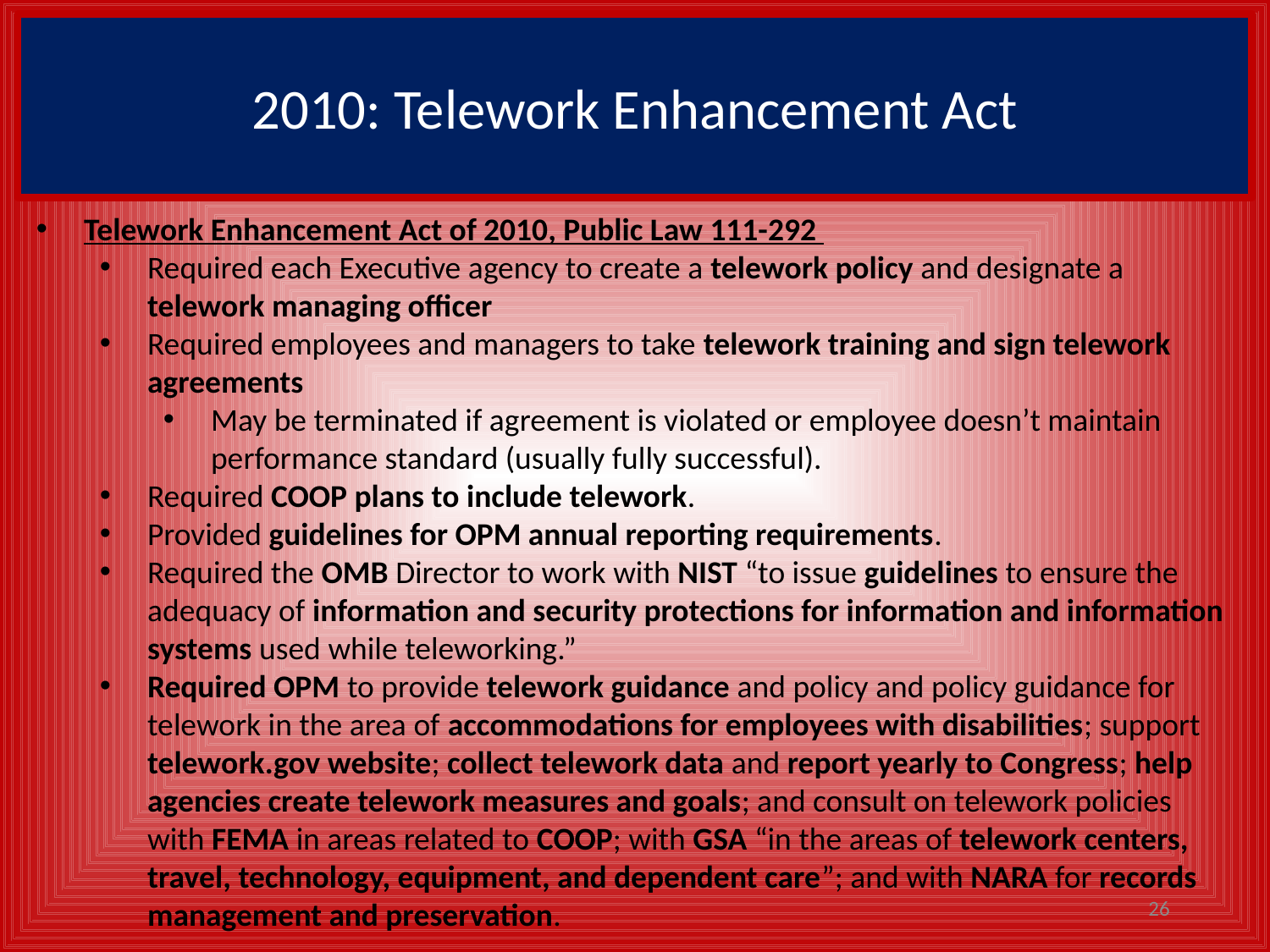

# 2010: Telework Enhancement Act
Telework Enhancement Act of 2010, Public Law 111-292
Required each Executive agency to create a telework policy and designate a telework managing officer
Required employees and managers to take telework training and sign telework agreements
May be terminated if agreement is violated or employee doesn’t maintain performance standard (usually fully successful).
Required COOP plans to include telework.
Provided guidelines for OPM annual reporting requirements.
Required the OMB Director to work with NIST “to issue guidelines to ensure the adequacy of information and security protections for information and information systems used while teleworking.”
Required OPM to provide telework guidance and policy and policy guidance for telework in the area of accommodations for employees with disabilities; support telework.gov website; collect telework data and report yearly to Congress; help agencies create telework measures and goals; and consult on telework policies with FEMA in areas related to COOP; with GSA “in the areas of telework centers, travel, technology, equipment, and dependent care”; and with NARA for records management and preservation.

26